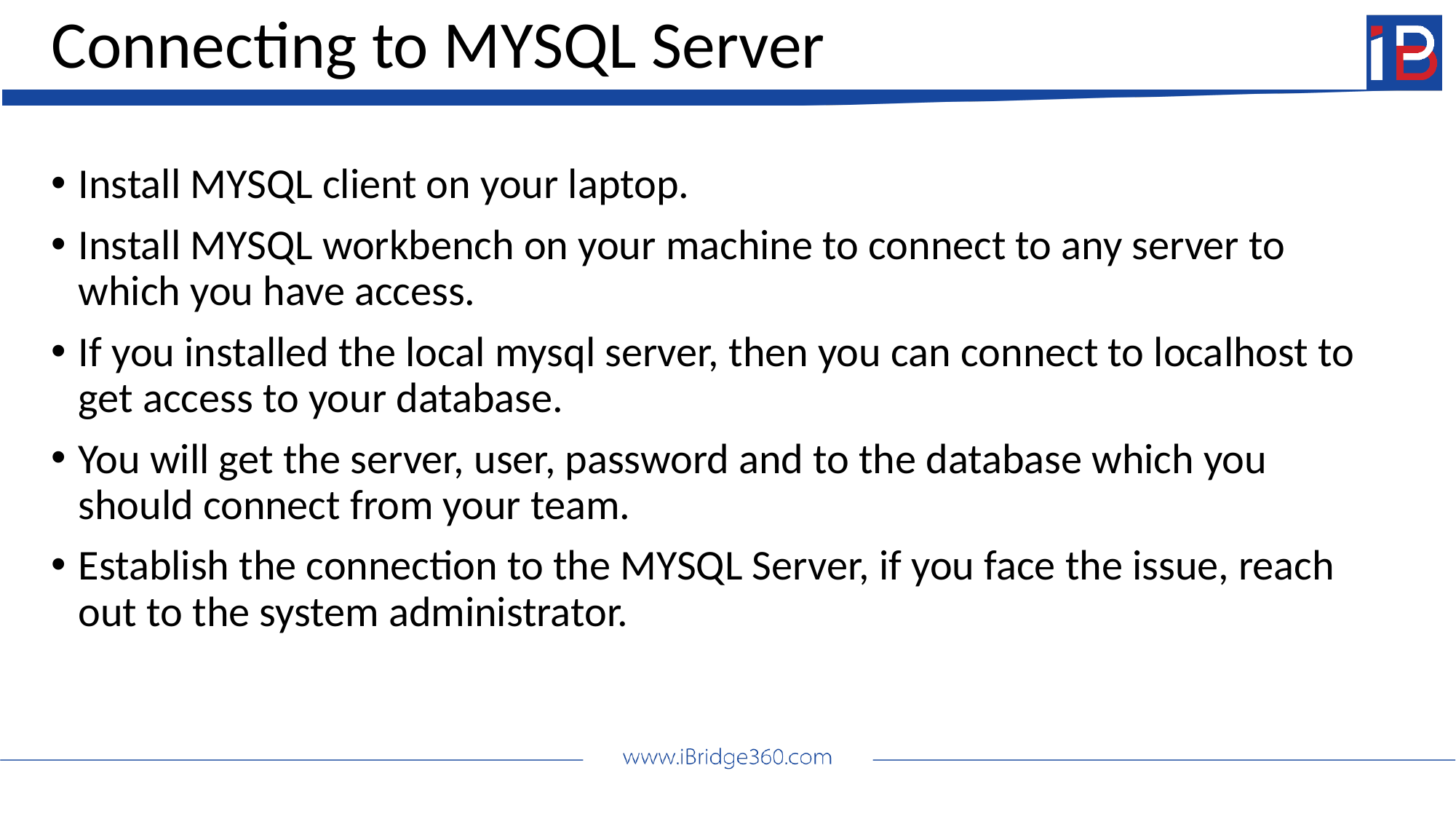

# Connecting to MYSQL Server
Install MYSQL client on your laptop.
Install MYSQL workbench on your machine to connect to any server to which you have access.
If you installed the local mysql server, then you can connect to localhost to get access to your database.
You will get the server, user, password and to the database which you should connect from your team.
Establish the connection to the MYSQL Server, if you face the issue, reach out to the system administrator.